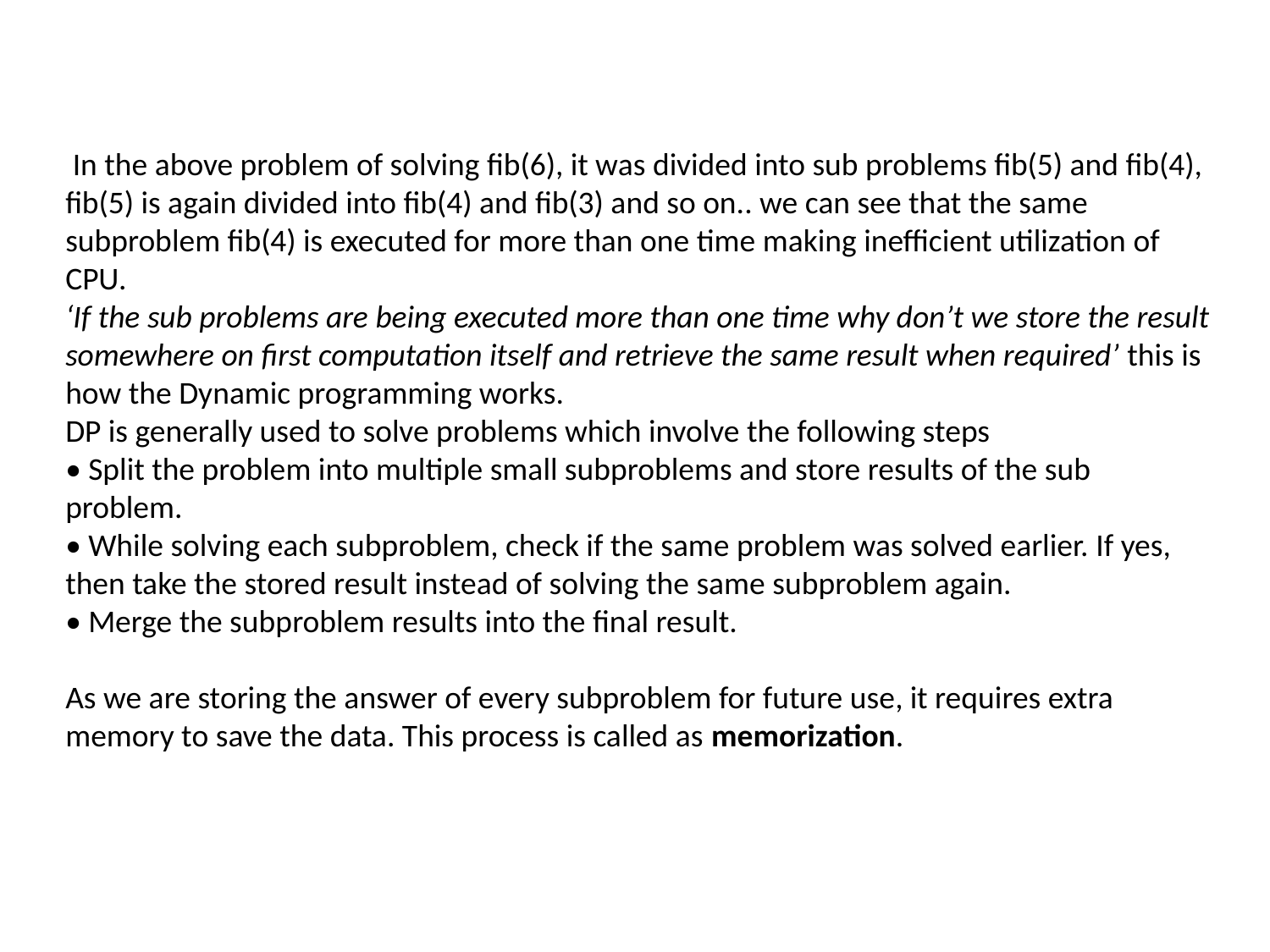

In the above problem of solving fib(6), it was divided into sub problems fib(5) and fib(4), fib(5) is again divided into fib(4) and fib(3) and so on.. we can see that the same subproblem fib(4) is executed for more than one time making inefficient utilization of CPU.
‘If the sub problems are being executed more than one time why don’t we store the result somewhere on first computation itself and retrieve the same result when required’ this is how the Dynamic programming works.
DP is generally used to solve problems which involve the following steps
• Split the problem into multiple small subproblems and store results of the sub problem.
• While solving each subproblem, check if the same problem was solved earlier. If yes, then take the stored result instead of solving the same subproblem again.
• Merge the subproblem results into the final result.

As we are storing the answer of every subproblem for future use, it requires extra memory to save the data. This process is called as memorization.